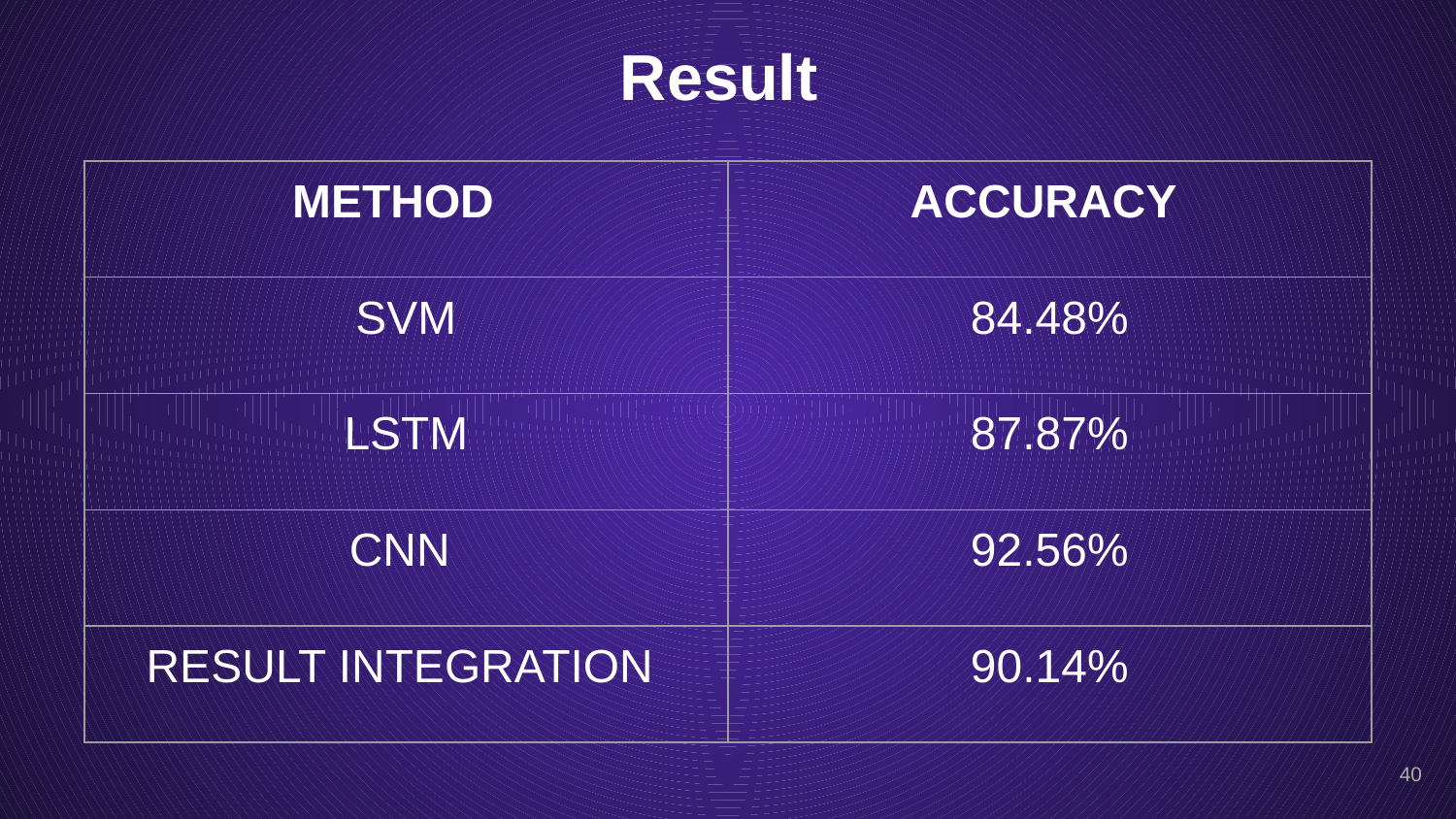

# Result
| METHOD | ACCURACY |
| --- | --- |
| SVM | 84.48% |
| LSTM | 87.87% |
| CNN | 92.56% |
| RESULT INTEGRATION | 90.14% |
40